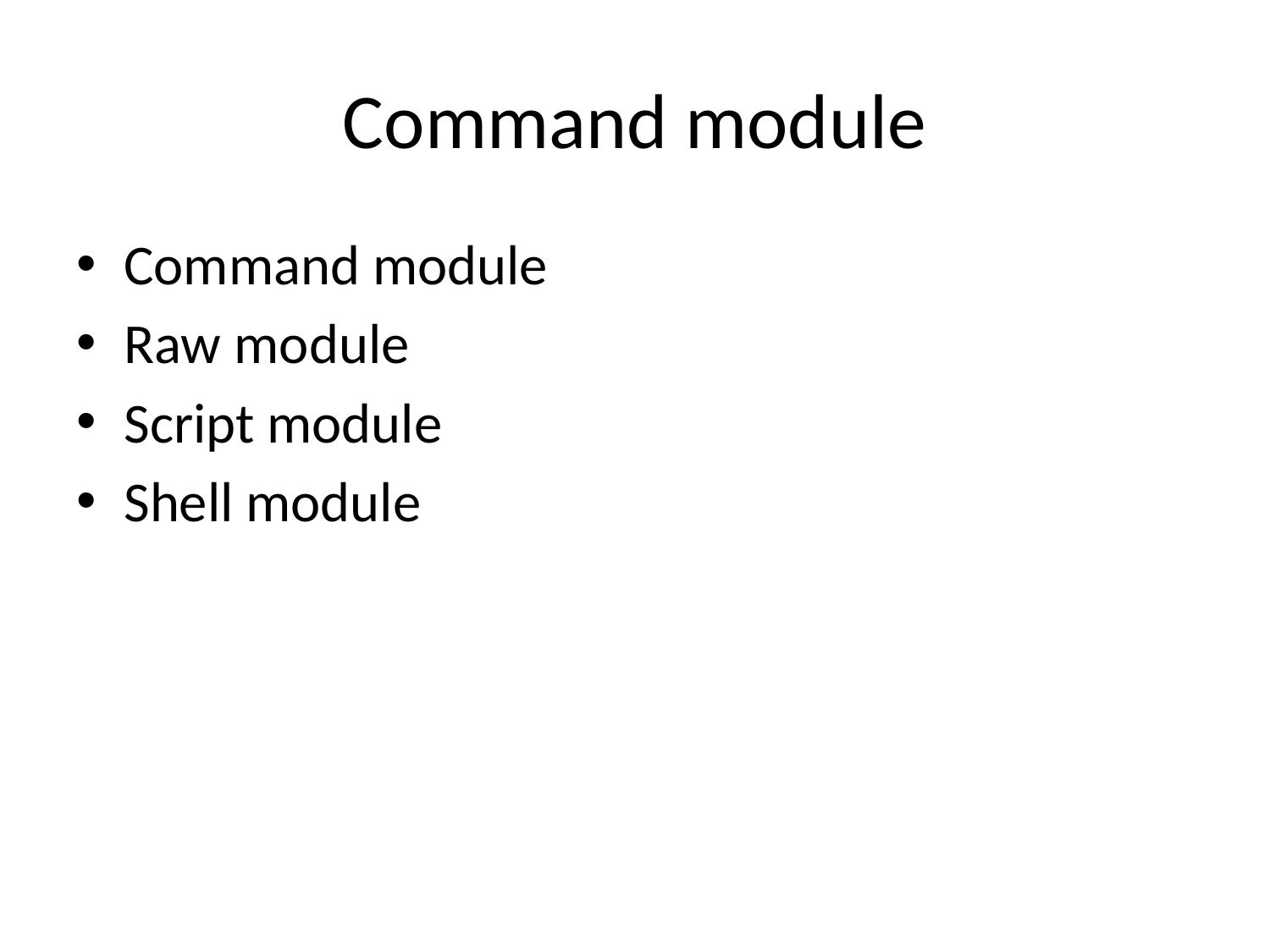

# Command module
Command module
Raw module
Script module
Shell module